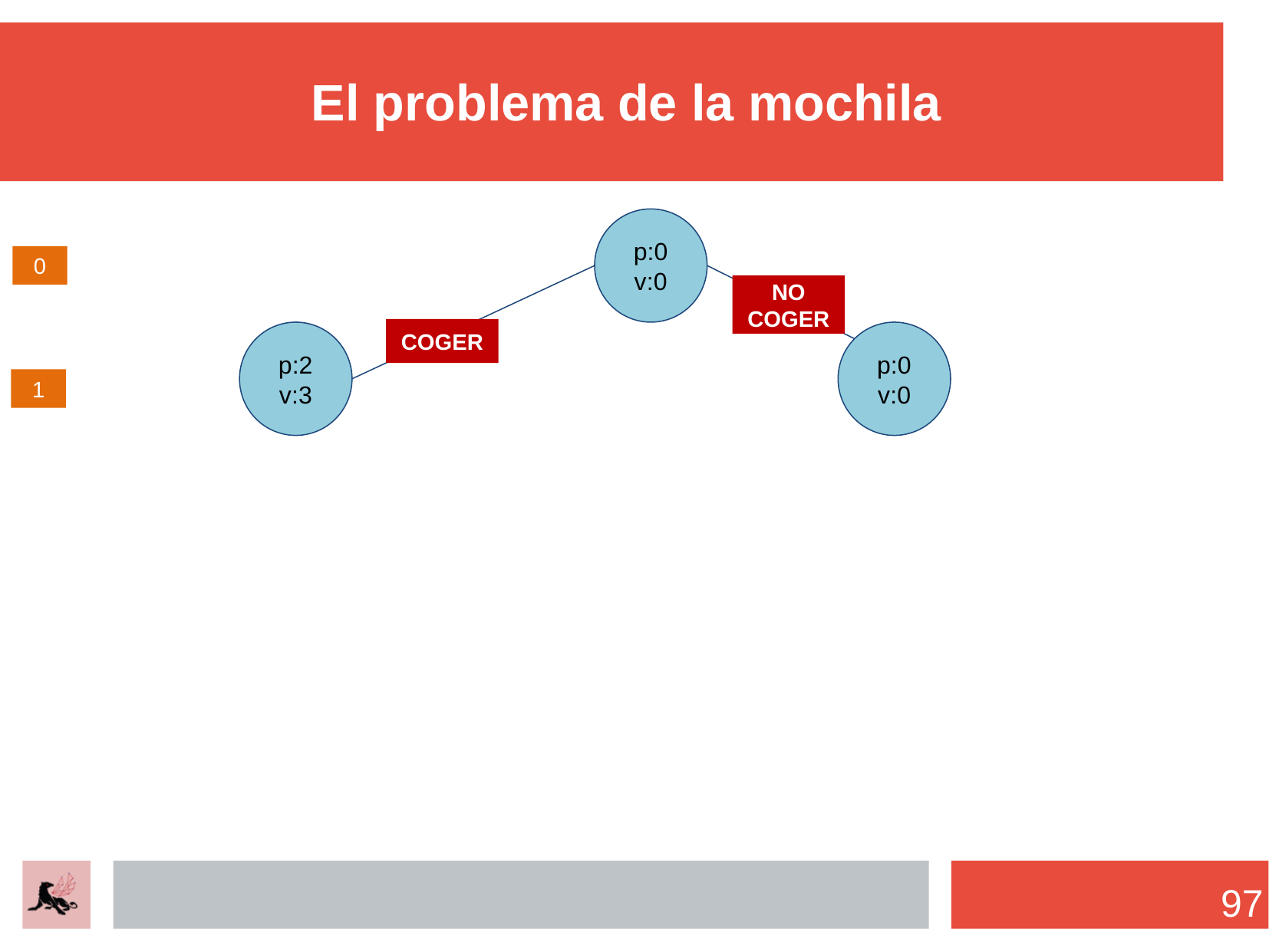

El problema de la mochila
p:0
v:0

0
NO COGER
COGER
p:2
v:3
p:0
v:0
1
97